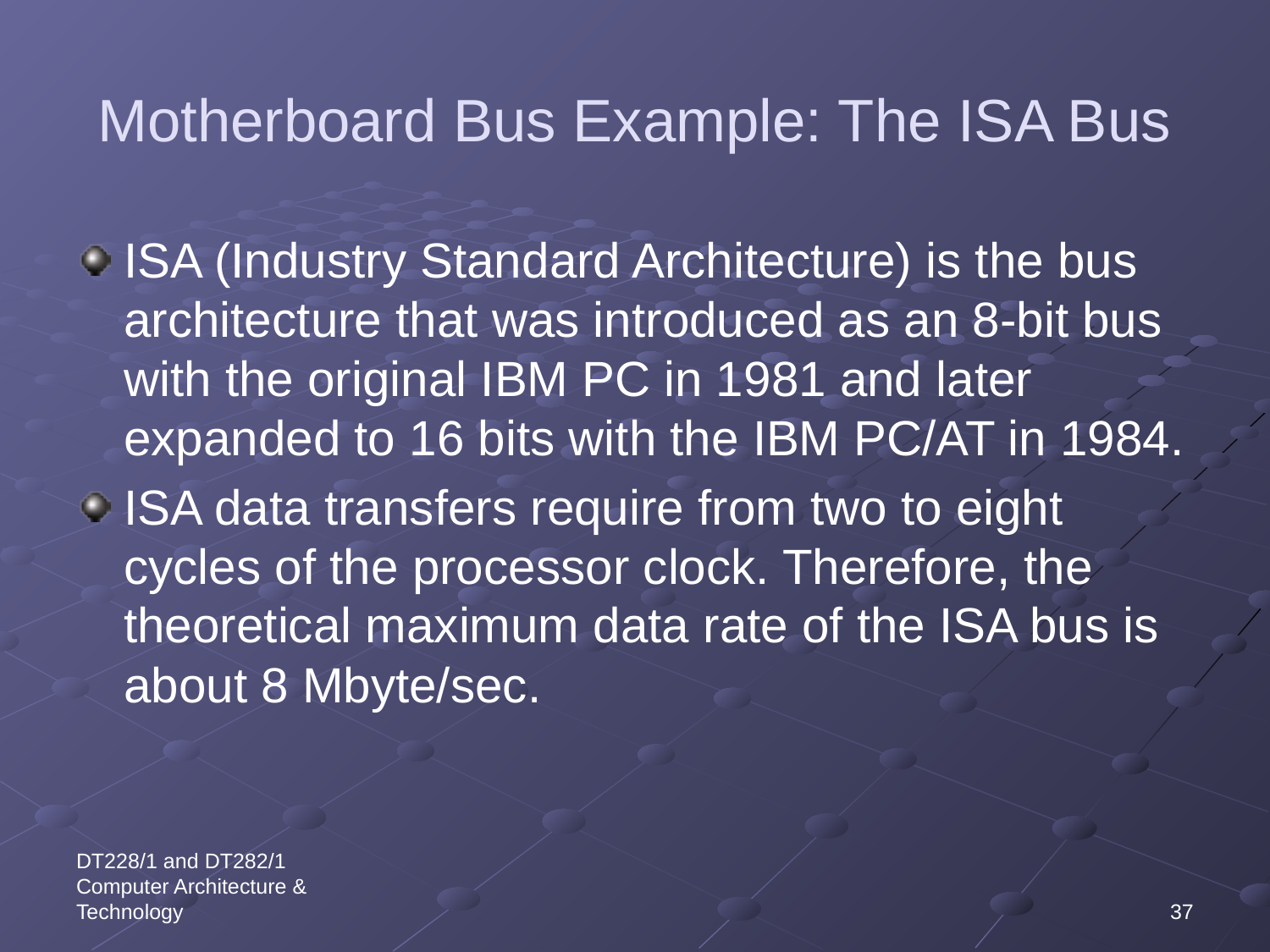

# Motherboard Bus Example: The ISA Bus
ISA (Industry Standard Architecture) is the bus architecture that was introduced as an 8-bit bus with the original IBM PC in 1981 and later expanded to 16 bits with the IBM PC/AT in 1984.
ISA data transfers require from two to eight cycles of the processor clock. Therefore, the theoretical maximum data rate of the ISA bus is about 8 Mbyte/sec.
DT228/1 and DT282/1 Computer Architecture & Technology
37